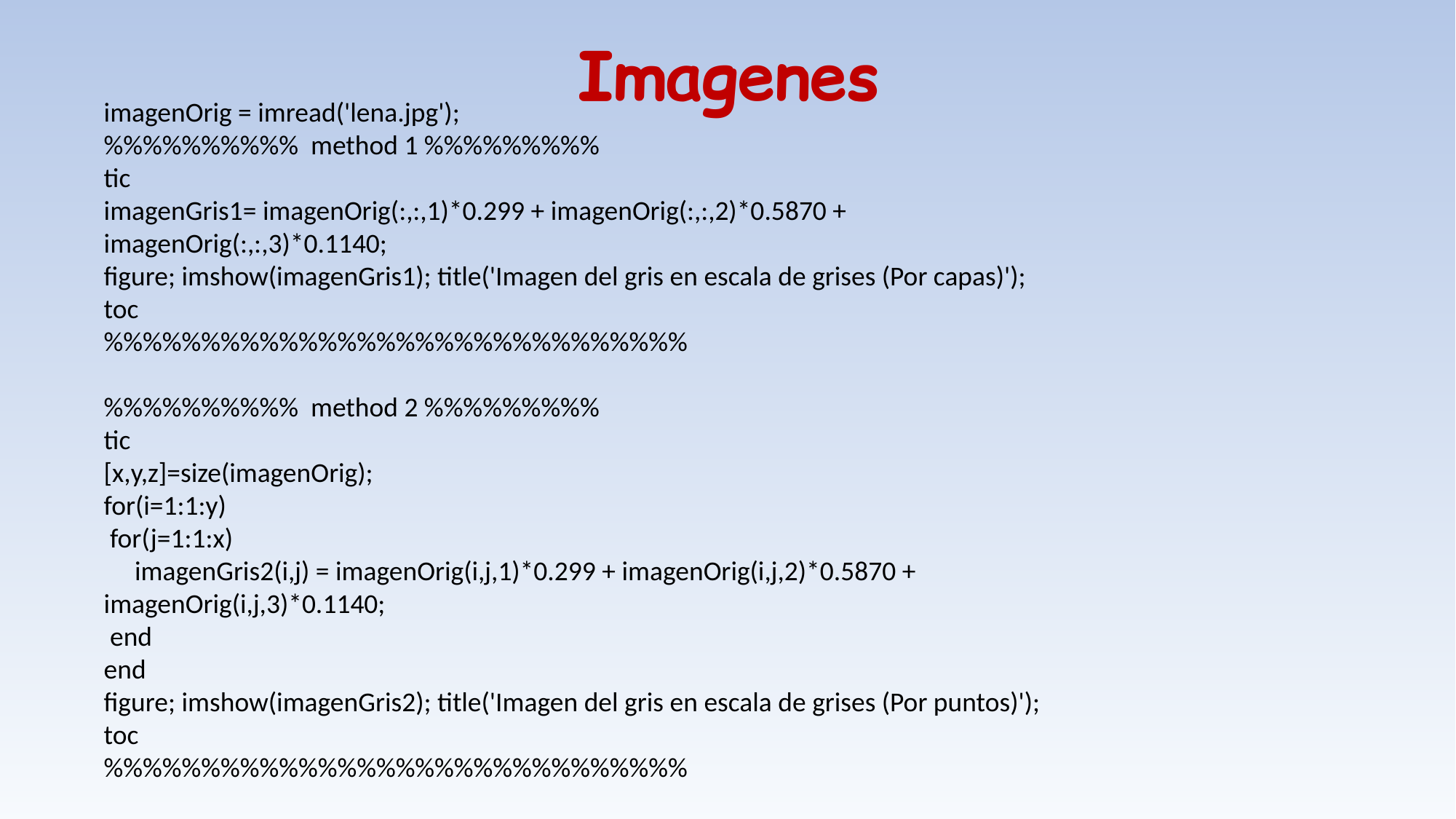

Imagenes
imagenOrig = imread('lena.jpg');
%%%%%%%%%%  method 1 %%%%%%%%%
tic
imagenGris1= imagenOrig(:,:,1)*0.299 + imagenOrig(:,:,2)*0.5870 + imagenOrig(:,:,3)*0.1140;
figure; imshow(imagenGris1); title('Imagen del gris en escala de grises (Por capas)');
toc
%%%%%%%%%%%%%%%%%%%%%%%%%%%%%%

%%%%%%%%%%  method 2 %%%%%%%%%
tic
[x,y,z]=size(imagenOrig);
for(i=1:1:y)
 for(j=1:1:x)
     imagenGris2(i,j) = imagenOrig(i,j,1)*0.299 + imagenOrig(i,j,2)*0.5870 + imagenOrig(i,j,3)*0.1140;
 end
end
figure; imshow(imagenGris2); title('Imagen del gris en escala de grises (Por puntos)');
toc
%%%%%%%%%%%%%%%%%%%%%%%%%%%%%%